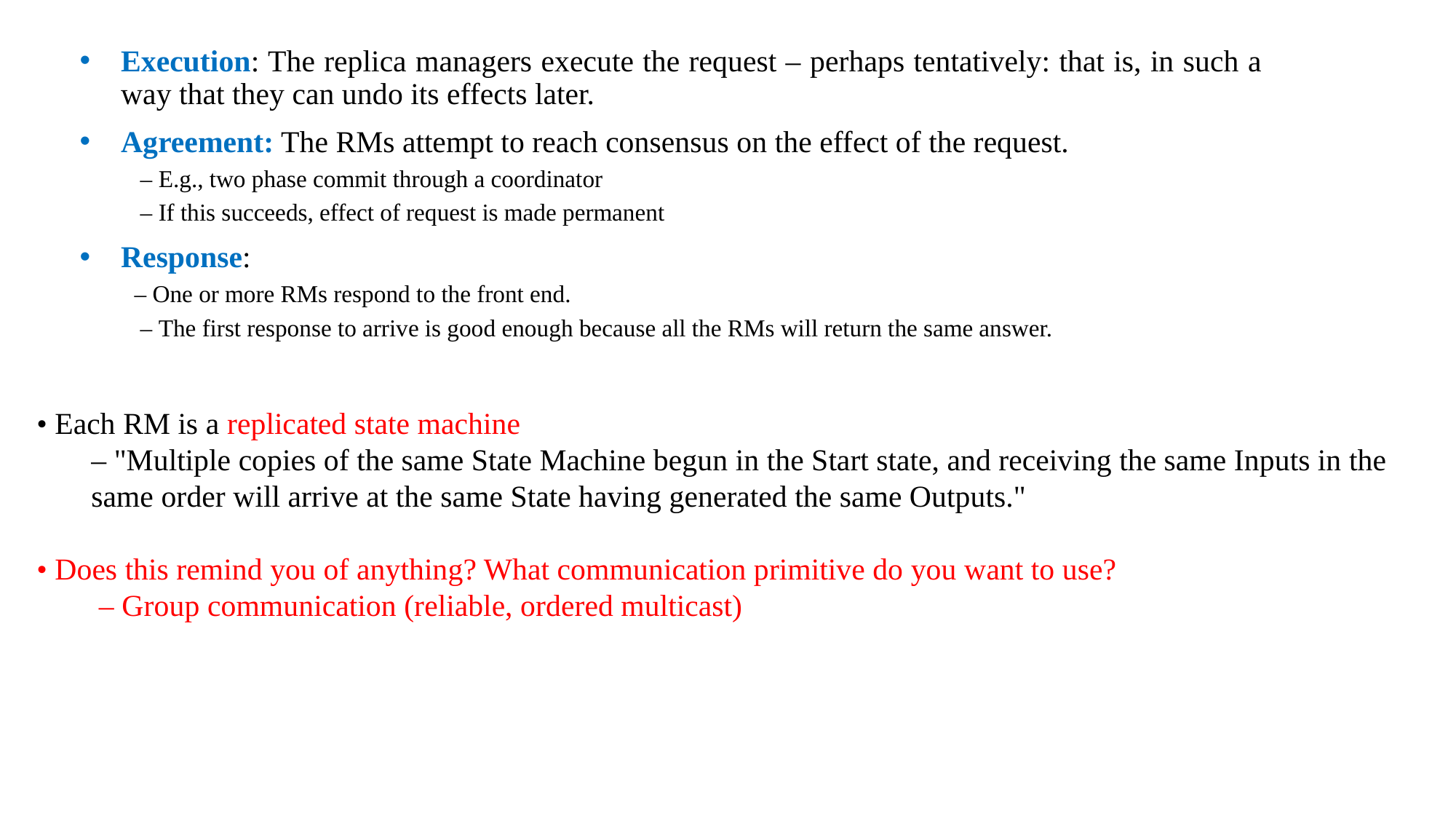

Execution: The replica managers execute the request – perhaps tentatively: that is, in such a way that they can undo its effects later.
Agreement: The RMs attempt to reach consensus on the effect of the request.
 – E.g., two phase commit through a coordinator
 – If this succeeds, effect of request is made permanent
Response:
– One or more RMs respond to the front end.
 – The first response to arrive is good enough because all the RMs will return the same answer.
• Each RM is a replicated state machine
– "Multiple copies of the same State Machine begun in the Start state, and receiving the same Inputs in the same order will arrive at the same State having generated the same Outputs."

• Does this remind you of anything? What communication primitive do you want to use?
 – Group communication (reliable, ordered multicast)